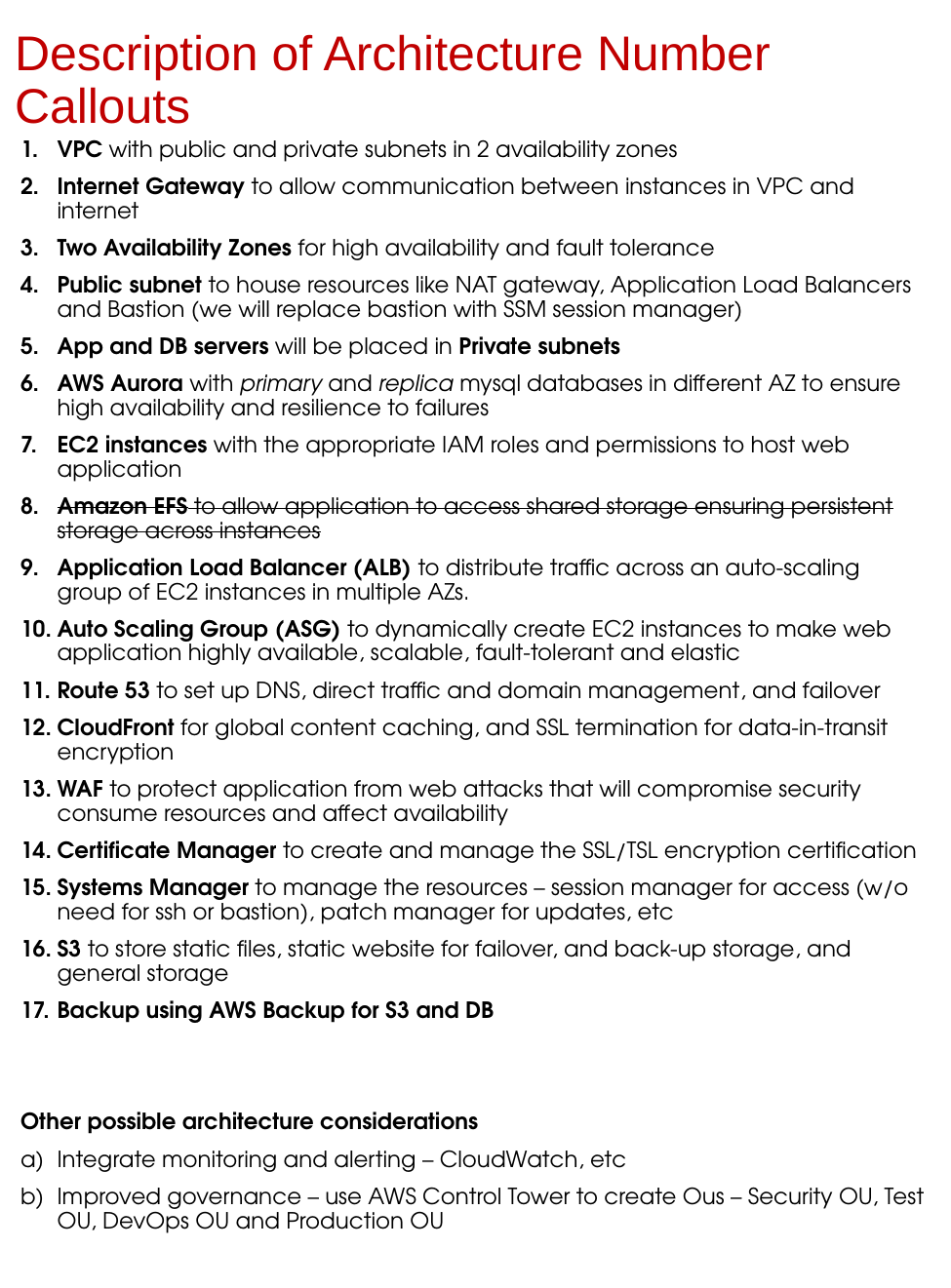

# Description of Architecture Number Callouts
VPC with public and private subnets in 2 availability zones
Internet Gateway to allow communication between instances in VPC and internet
Two Availability Zones for high availability and fault tolerance
Public subnet to house resources like NAT gateway, Application Load Balancers and Bastion (we will replace bastion with SSM session manager)
App and DB servers will be placed in Private subnets
AWS Aurora with primary and replica mysql databases in different AZ to ensure high availability and resilience to failures
EC2 instances with the appropriate IAM roles and permissions to host web application
Amazon EFS to allow application to access shared storage ensuring persistent storage across instances
Application Load Balancer (ALB) to distribute traffic across an auto-scaling group of EC2 instances in multiple AZs.
Auto Scaling Group (ASG) to dynamically create EC2 instances to make web application highly available, scalable, fault-tolerant and elastic
Route 53 to set up DNS, direct traffic and domain management, and failover
CloudFront for global content caching, and SSL termination for data-in-transit encryption
WAF to protect application from web attacks that will compromise security consume resources and affect availability
Certificate Manager to create and manage the SSL/TSL encryption certification
Systems Manager to manage the resources – session manager for access (w/o need for ssh or bastion), patch manager for updates, etc
S3 to store static files, static website for failover, and back-up storage, and general storage
Backup using AWS Backup for S3 and DB

Other possible architecture considerations
Integrate monitoring and alerting – CloudWatch, etc
Improved governance – use AWS Control Tower to create Ous – Security OU, Test OU, DevOps OU and Production OU